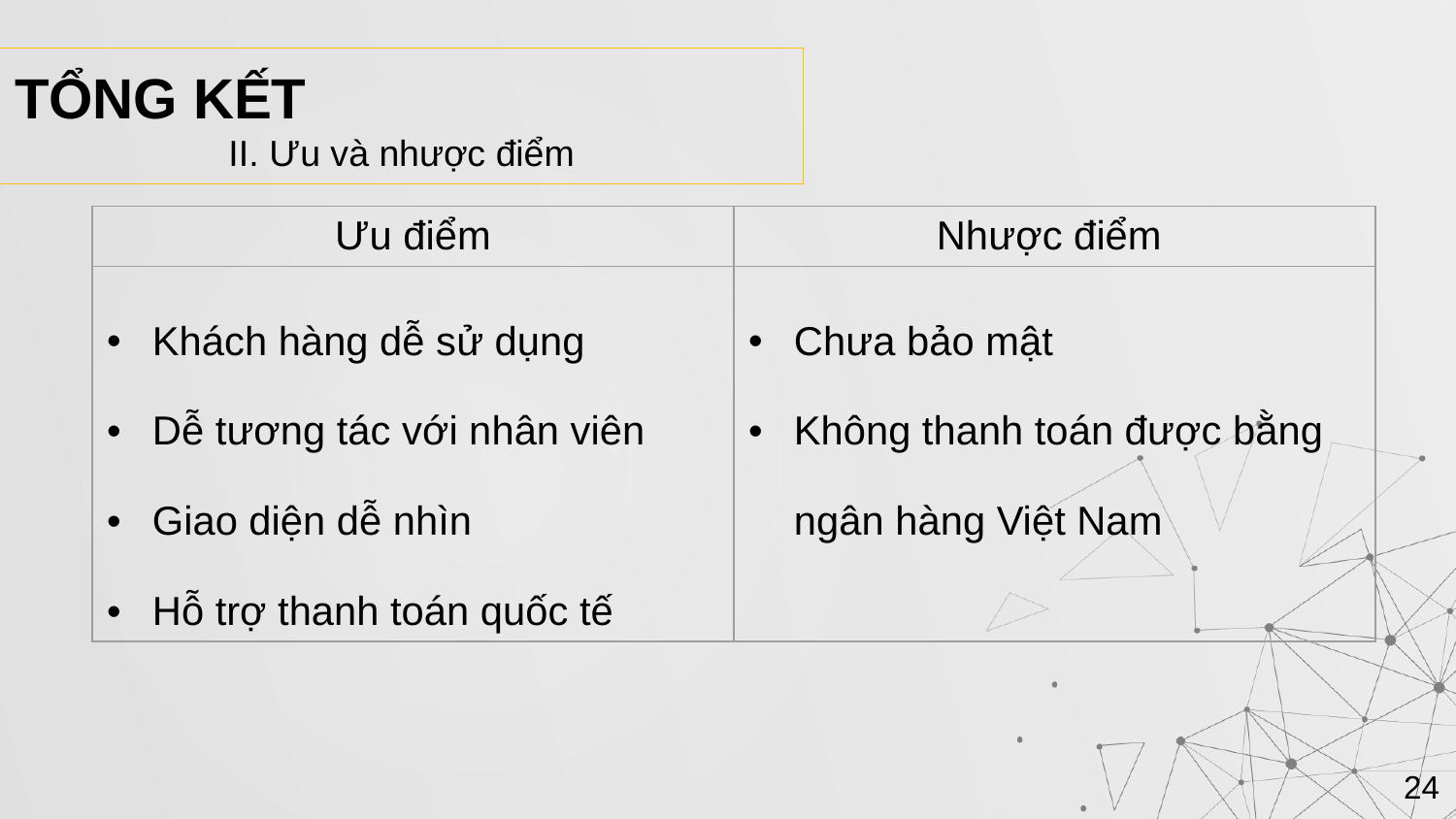

TỔNG KẾT
II. Ưu và nhược điểm

| Ưu điểm | Nhược điểm |
| --- | --- |
| Khách hàng dễ sử dụng Dễ tương tác với nhân viên Giao diện dễ nhìn Hỗ trợ thanh toán quốc tế | Chưa bảo mật Không thanh toán được bằng ngân hàng Việt Nam |

24